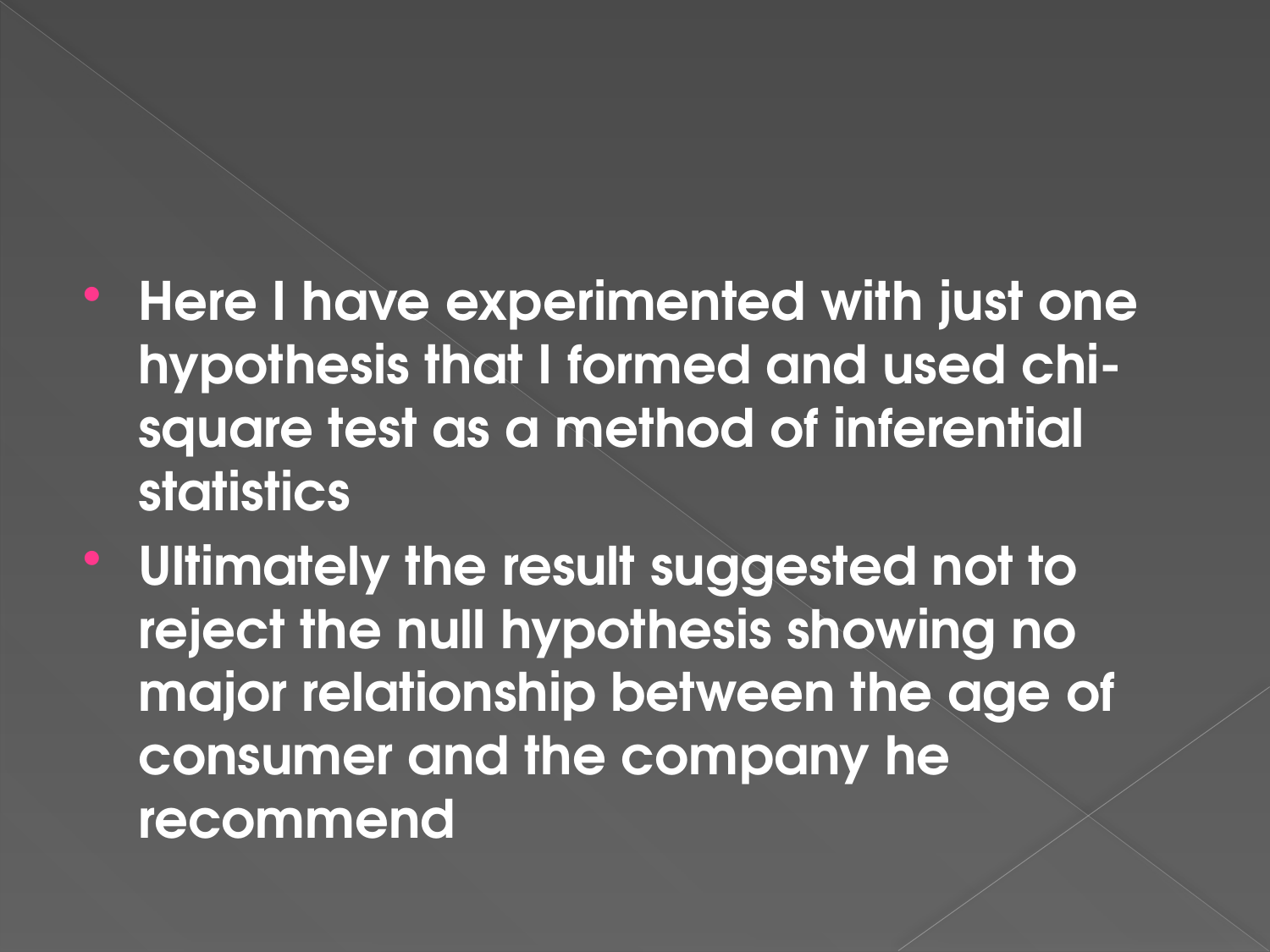

#
Here I have experimented with just one hypothesis that I formed and used chi-square test as a method of inferential statistics
Ultimately the result suggested not to reject the null hypothesis showing no major relationship between the age of consumer and the company he recommend